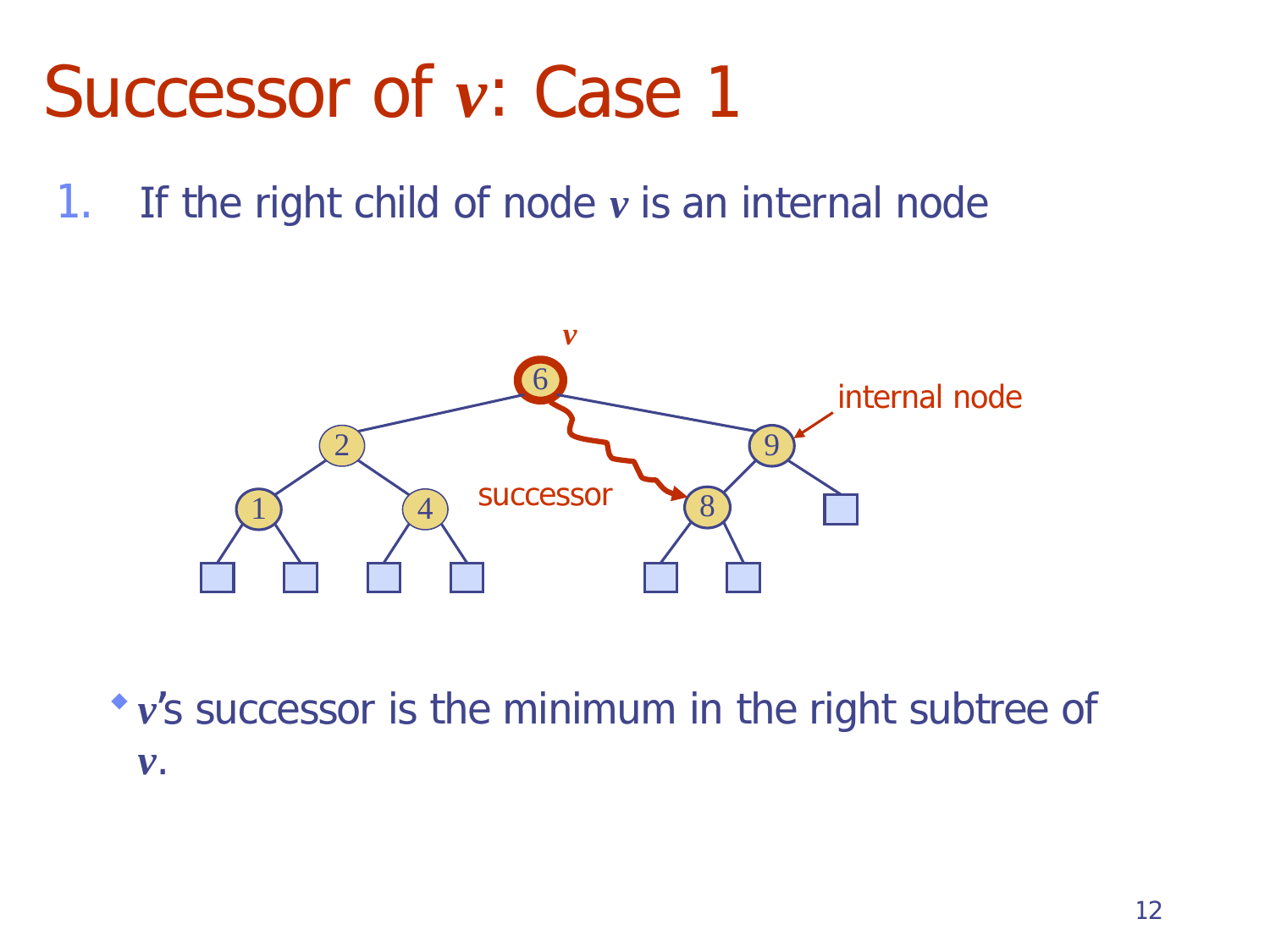

# Successor of v: Case 1
If the right child of node v is an internal node
v
6
internal node

2
9
successor
8
1
4

v’s successor is the minimum in the right subtree of v.

12